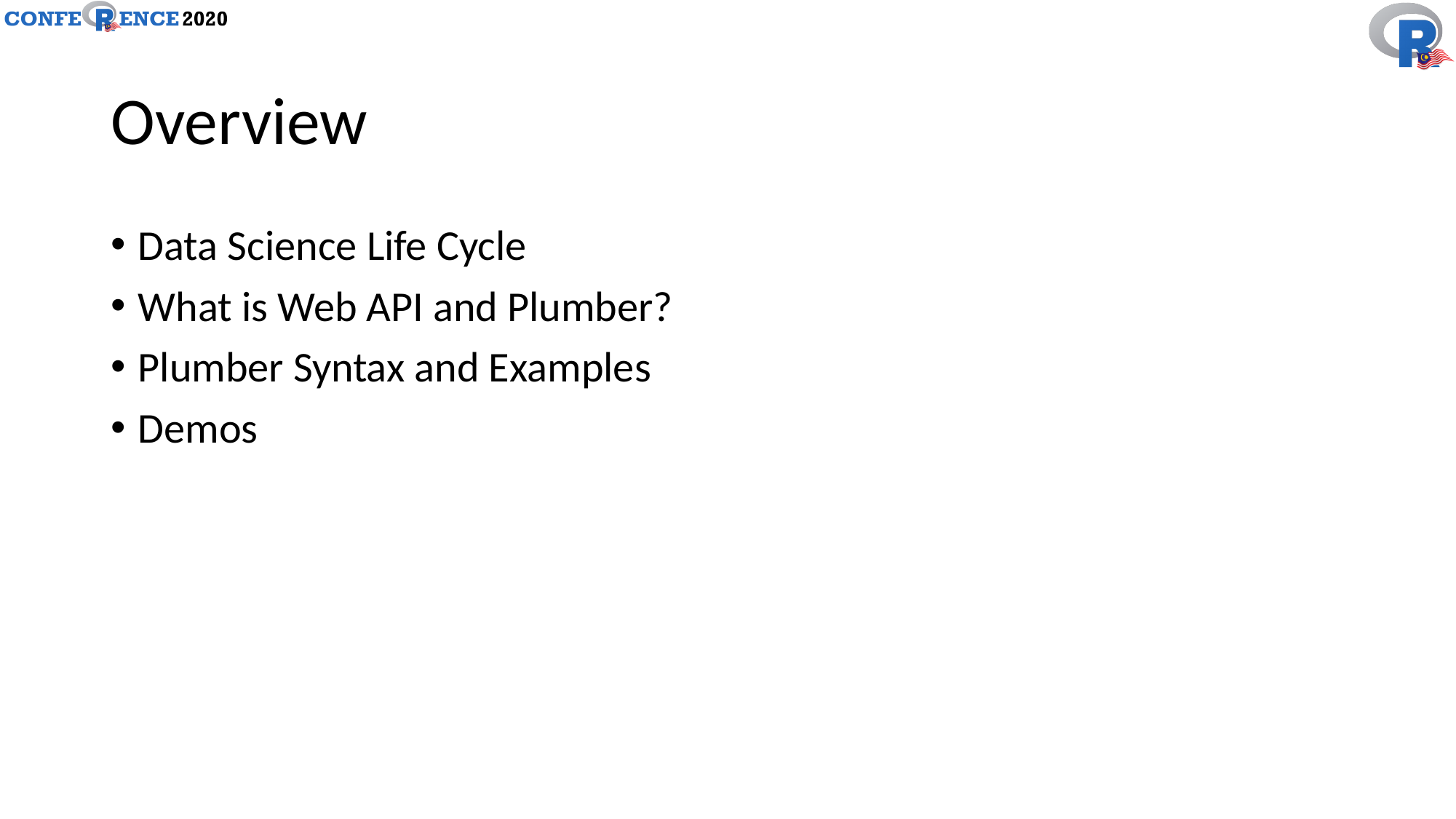

# Overview
Data Science Life Cycle
What is Web API and Plumber?
Plumber Syntax and Examples
Demos